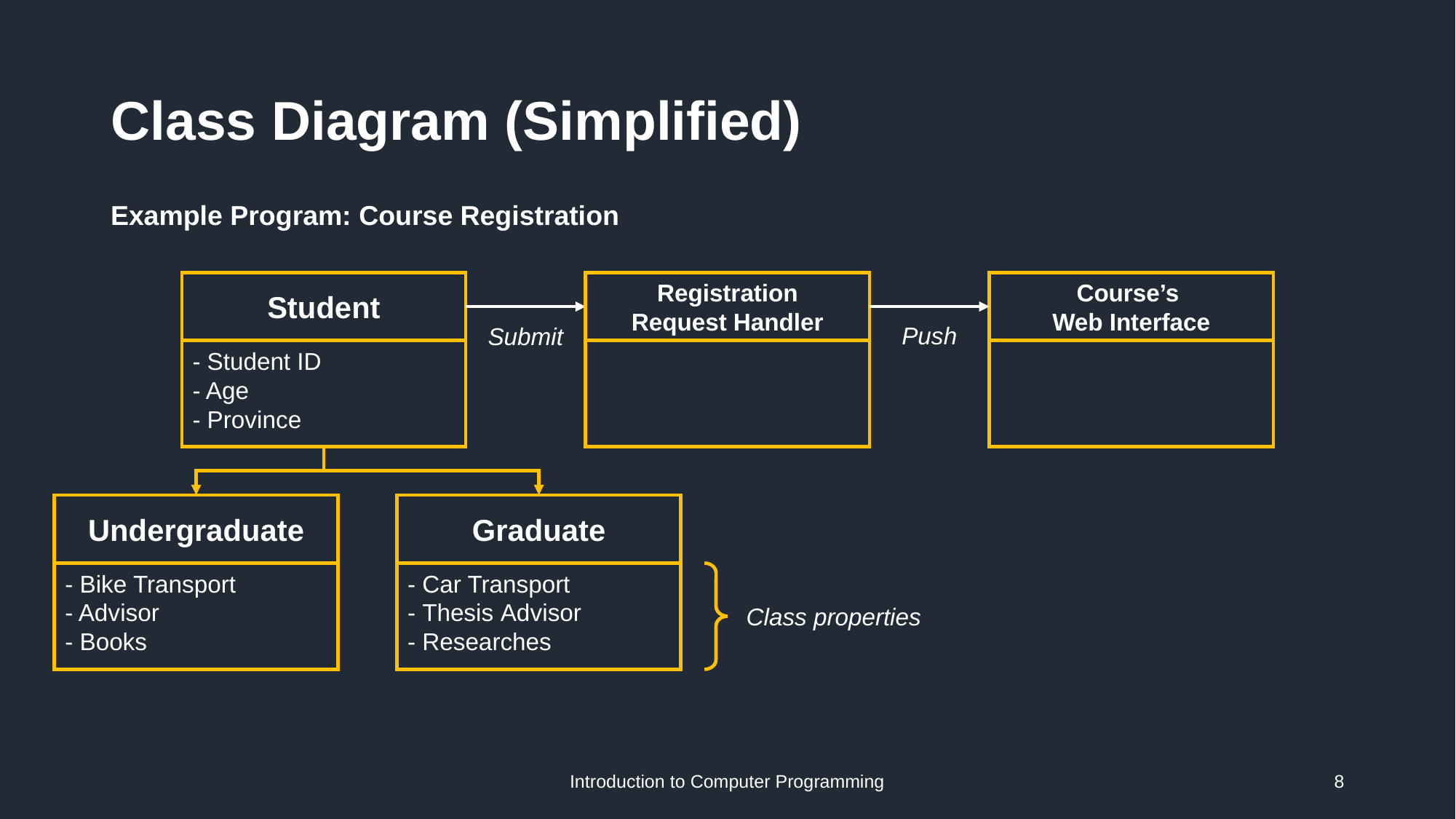

# Class Diagram (Simplified)
Example Program: Course Registration
Student
- Student ID
- Age
- Province
Registration
Request Handler

Course’s
Web Interface

Push
Submit
Undergraduate
- Bike Transport
- Advisor
- Books
Graduate
- Car Transport
- Thesis Advisor
- Researches

Class properties
Introduction to Computer Programming
8